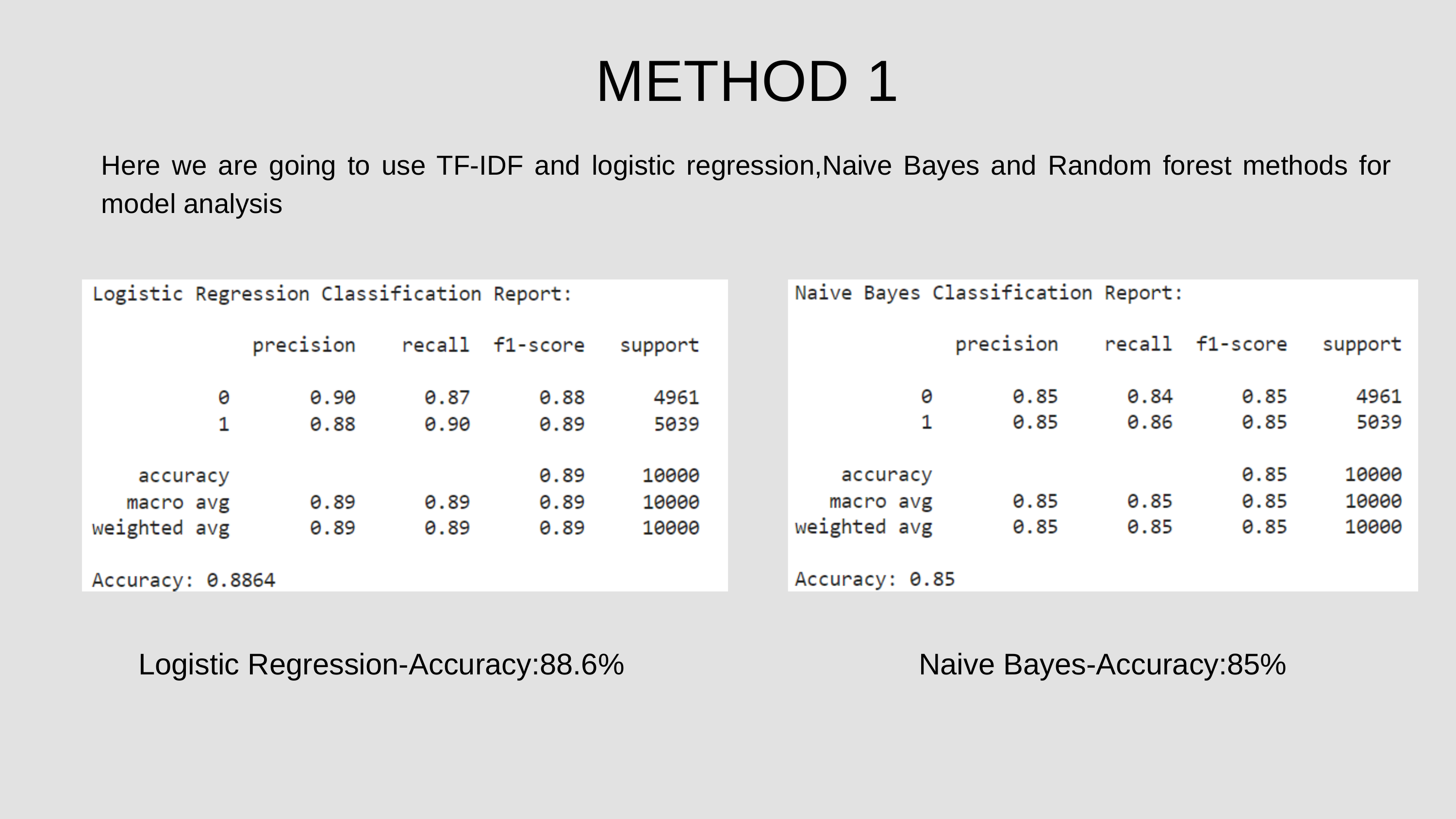

METHOD 1
Here we are going to use TF-IDF and logistic regression,Naive Bayes and Random forest methods for model analysis

Logistic Regression-Accuracy:88.6%
Naive Bayes-Accuracy:85%